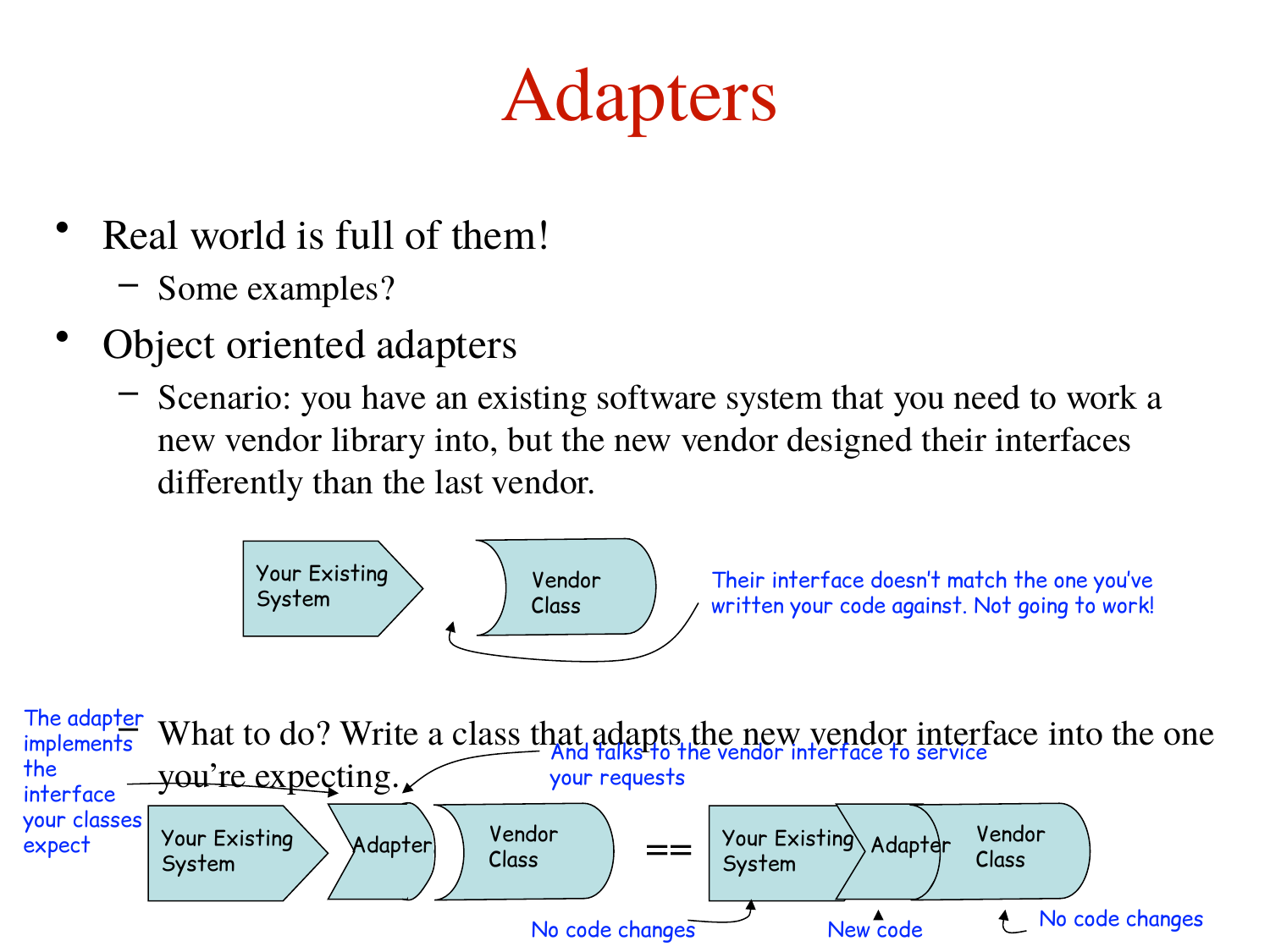

# Adapters
Real world is full of them!
Some examples?
Object oriented adapters
Scenario: you have an existing software system that you need to work a new vendor library into, but the new vendor designed their interfaces differently than the last vendor.

What to do? Write a class that adapts the new vendor interface into the one you’re expecting.

Your Existing
System
Vendor
Class
Their interface doesn’t match the one you’ve written your code against. Not going to work!

The adapter implements the interface your classes expect
And talks to the vendor interface to service your requests

==
Vendor
Class
Vendor
Class
Your Existing
System
Your Existing
System

Adapter
Adapter

No code changes
No code changes
New code